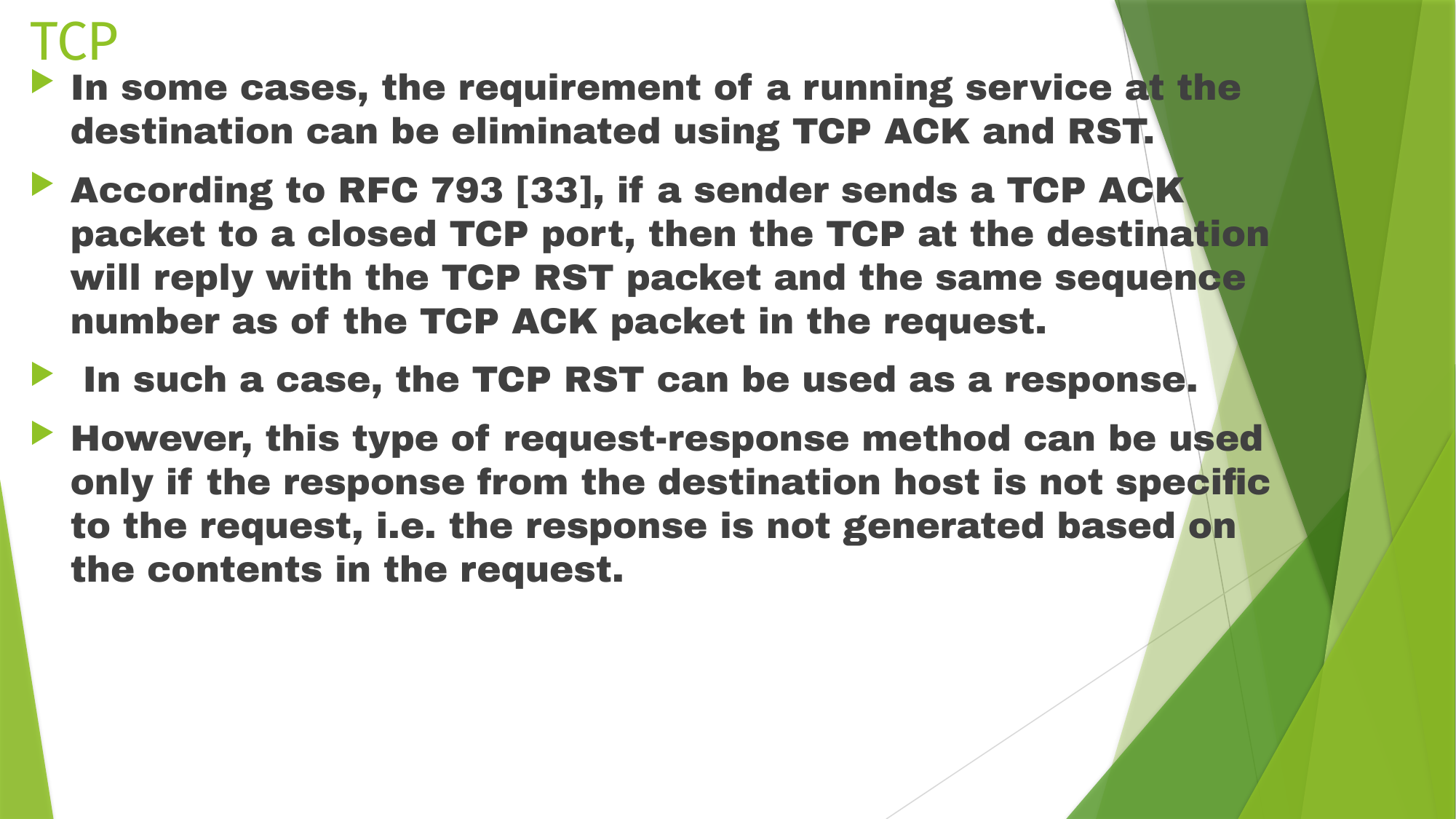

# TCP
In some cases, the requirement of a running service at the destination can be eliminated using TCP ACK and RST.
According to RFC 793 [33], if a sender sends a TCP ACK packet to a closed TCP port, then the TCP at the destination will reply with the TCP RST packet and the same sequence number as of the TCP ACK packet in the request.
 In such a case, the TCP RST can be used as a response.
However, this type of request-response method can be used only if the response from the destination host is not specific to the request, i.e. the response is not generated based on the contents in the request.